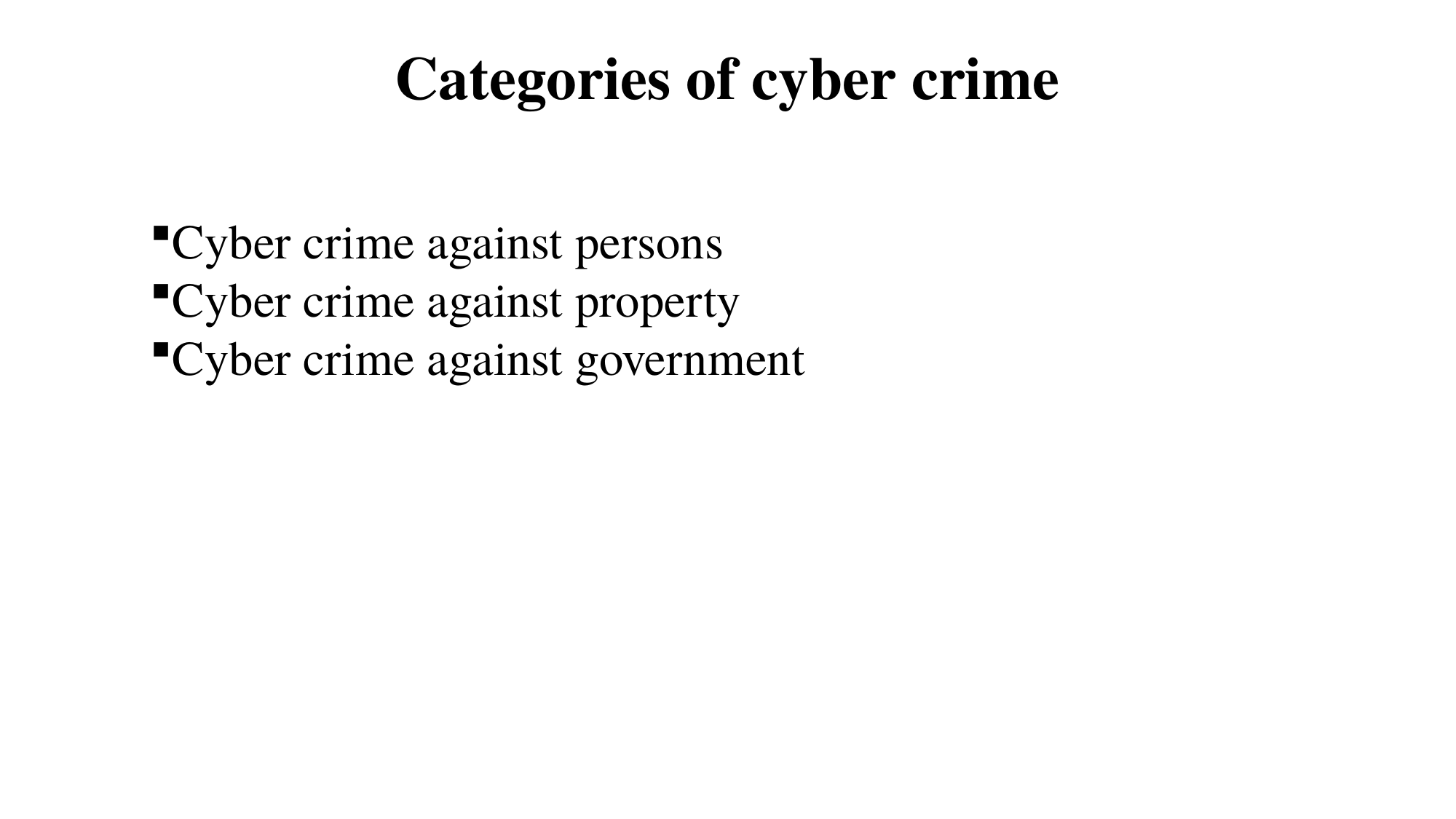

# Categories of cyber crime
Cyber crime against persons
Cyber crime against property
Cyber crime against government